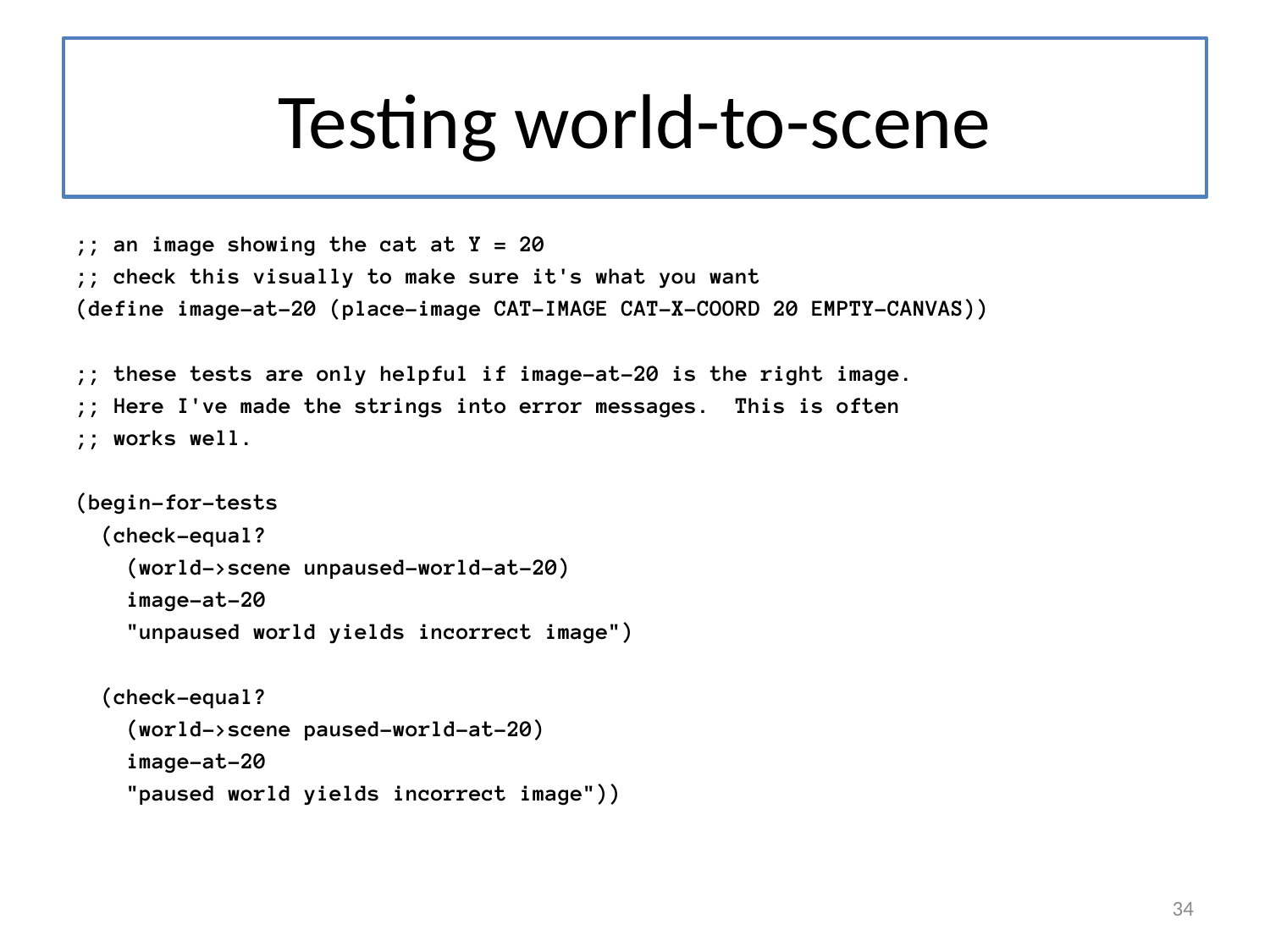

# Testing world-to-scene
;; an image showing the cat at Y = 20
;; check this visually to make sure it's what you want
(define image-at-20 (place-image CAT-IMAGE CAT-X-COORD 20 EMPTY-CANVAS))

;; these tests are only helpful if image-at-20 is the right image.
;; Here I've made the strings into error messages.  This is often
;; works well.

(begin-for-tests
  (check-equal?
    (world->scene unpaused-world-at-20)
    image-at-20
    "unpaused world yields incorrect image")

  (check-equal?
    (world->scene paused-world-at-20)
    image-at-20
    "paused world yields incorrect image"))

34